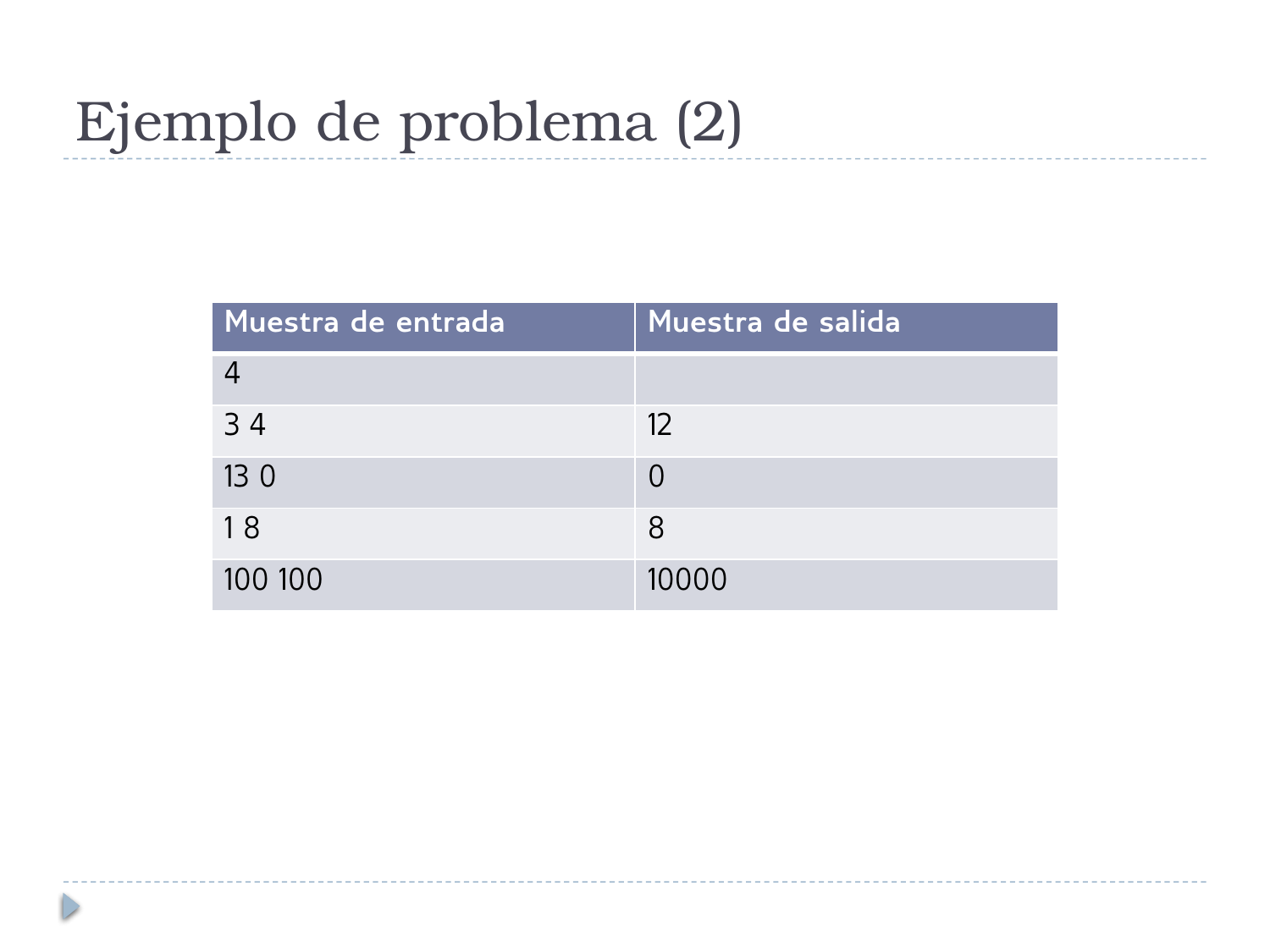

# Ejemplo de problema (2)
| Muestra de entrada | Muestra de salida |
| --- | --- |
| 4 |  |
| 3 4 | 12 |
| 13 0 | 0 |
| 1 8 | 8 |
| 100 100 | 10000 |